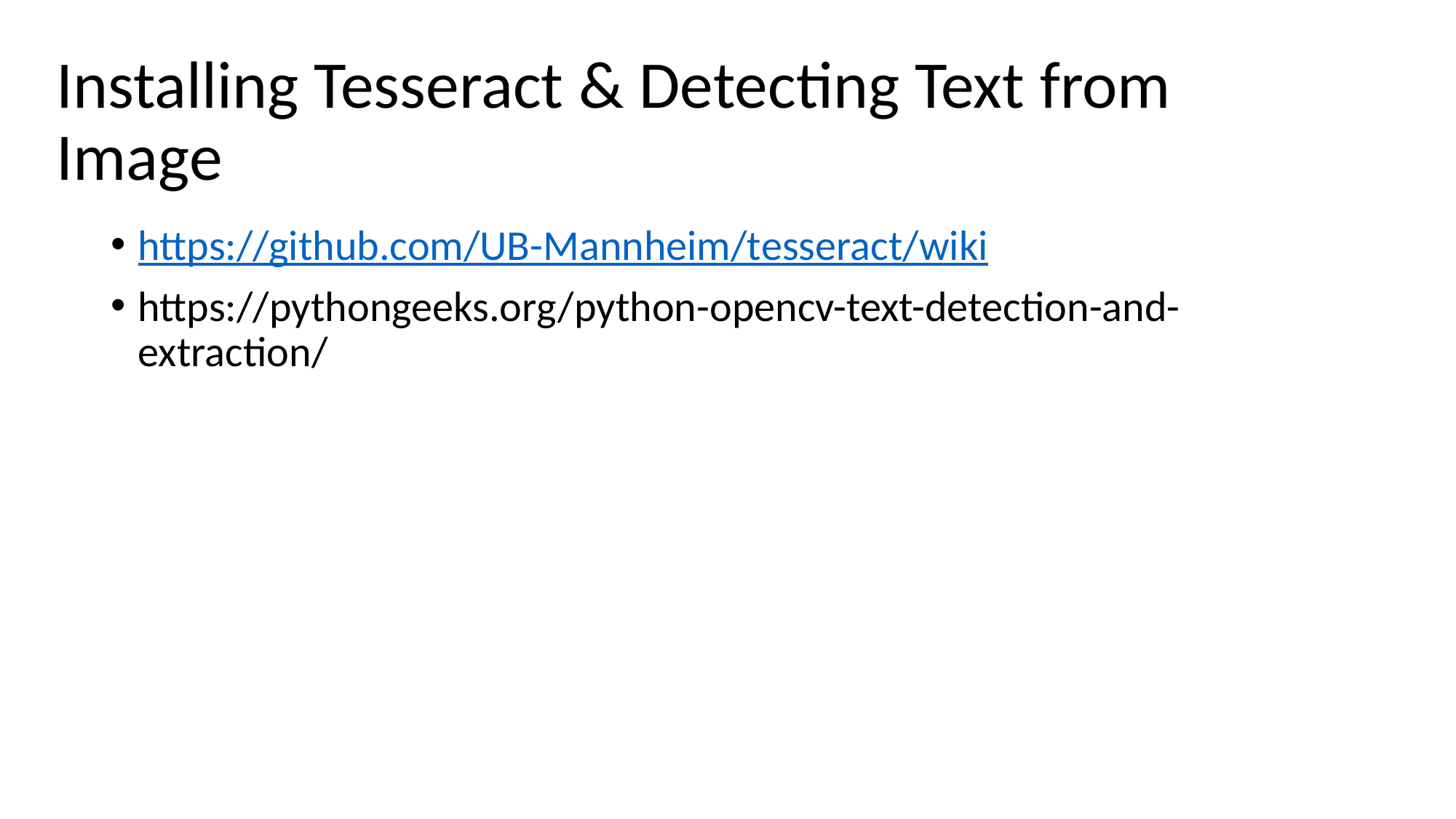

# Installing Tesseract & Detecting Text from Image
https://github.com/UB-Mannheim/tesseract/wiki
https://pythongeeks.org/python-opencv-text-detection-and-extraction/